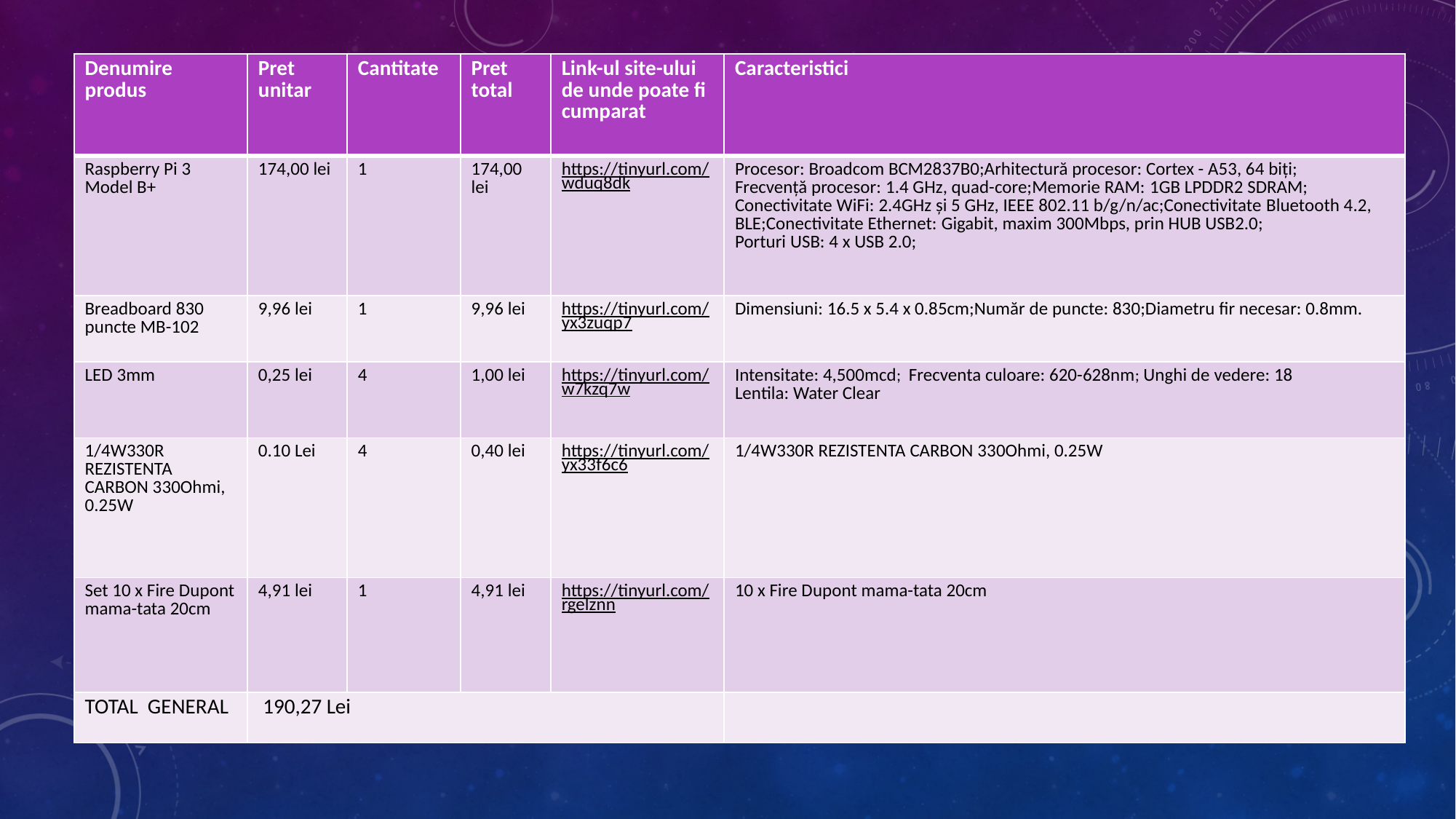

| Denumire produs | Pret unitar | Cantitate | Pret total | Link-ul site-ului de unde poate fi cumparat | Caracteristici |
| --- | --- | --- | --- | --- | --- |
| Raspberry Pi 3 Model B+ | 174,00 lei | 1 | 174,00 lei | https://tinyurl.com/wduq8dk | Procesor: Broadcom BCM2837B0;Arhitectură procesor: Cortex - A53, 64 biți; Frecvență procesor: 1.4 GHz, quad-core;Memorie RAM: 1GB LPDDR2 SDRAM; Conectivitate WiFi: 2.4GHz și 5 GHz, IEEE 802.11 b/g/n/ac;Conectivitate Bluetooth 4.2, BLE;Conectivitate Ethernet: Gigabit, maxim 300Mbps, prin HUB USB2.0; Porturi USB: 4 x USB 2.0; |
| Breadboard 830 puncte MB-102 | 9,96 lei | 1 | 9,96 lei | https://tinyurl.com/yx3zuqp7 | Dimensiuni: 16.5 x 5.4 x 0.85cm;Număr de puncte: 830;Diametru fir necesar: 0.8mm. |
| LED 3mm | 0,25 lei | 4 | 1,00 lei | https://tinyurl.com/w7kzq7w | Intensitate: 4,500mcd; Frecventa culoare: 620-628nm; Unghi de vedere: 18 Lentila: Water Clear |
| 1/4W330R REZISTENTA CARBON 330Ohmi, 0.25W | 0.10 Lei | 4 | 0,40 lei | https://tinyurl.com/yx33f6c6 | 1/4W330R REZISTENTA CARBON 330Ohmi, 0.25W |
| Set 10 x Fire Dupont mama-tata 20cm | 4,91 lei | 1 | 4,91 lei | https://tinyurl.com/rgelznn | 10 x Fire Dupont mama-tata 20cm |
| TOTAL GENERAL | 190,27 Lei |  |  |  |  |